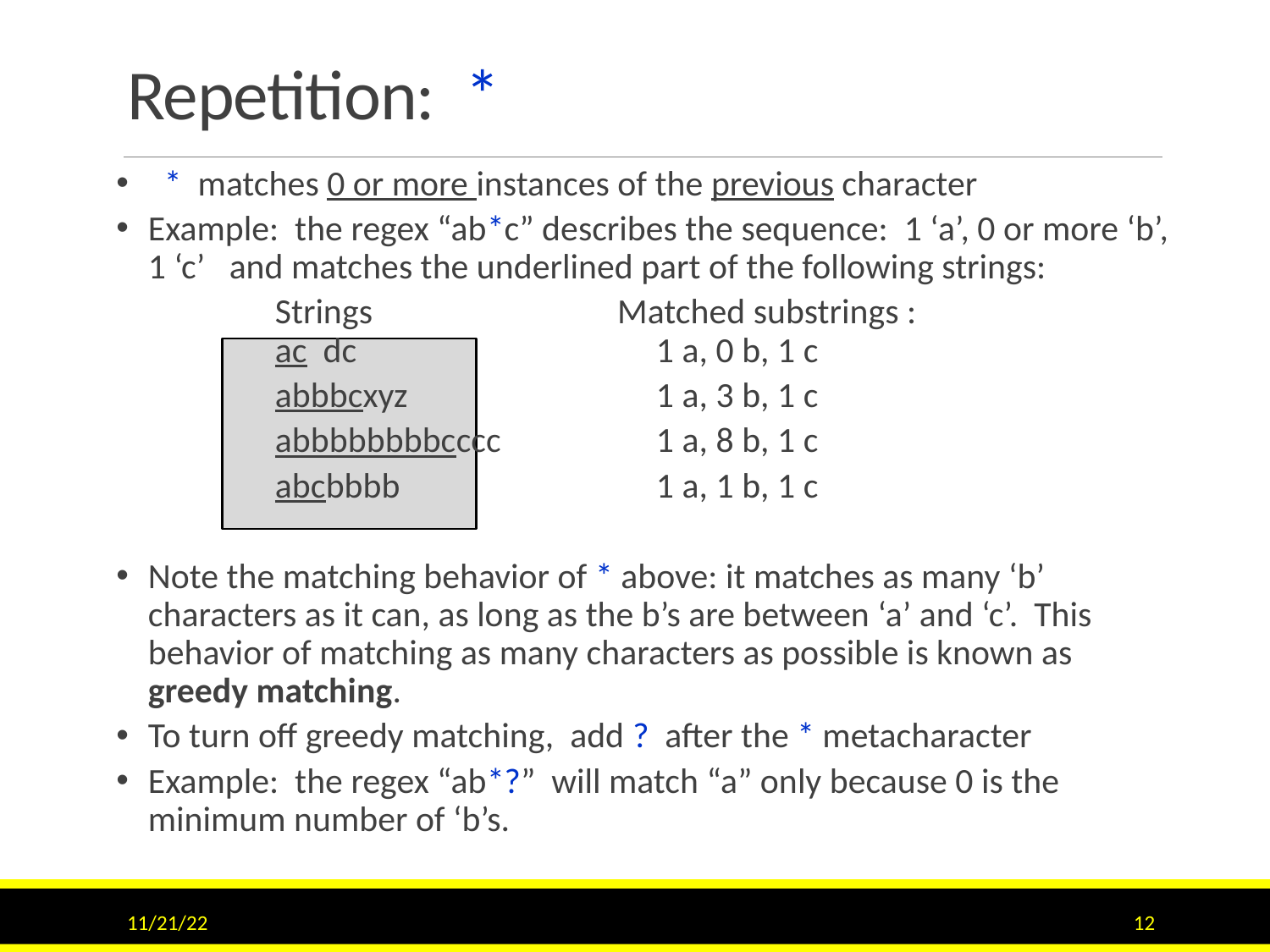

# Repetition:  *
  *  matches 0 or more instances of the previous character
Example:  the regex “ab*c” describes the sequence:  1 ‘a’, 0 or more ‘b’, 1 ‘c’   and matches the underlined part of the following strings:
		Strings		           Matched substrings :
	ac  dc		    	1 a, 0 b, 1 c
		abbbcxyz		1 a, 3 b, 1 c
		abbbbbbbbcccc		1 a, 8 b, 1 c
		abcbbbb			1 a, 1 b, 1 c

Note the matching behavior of * above: it matches as many ‘b’ characters as it can, as long as the b’s are between ‘a’ and ‘c’.  This behavior of matching as many characters as possible is known as greedy matching.
To turn off greedy matching,  add ?  after the * metacharacter
Example:  the regex “ab*?”  will match “a” only because 0 is the minimum number of ‘b’s.

11/21/22
12